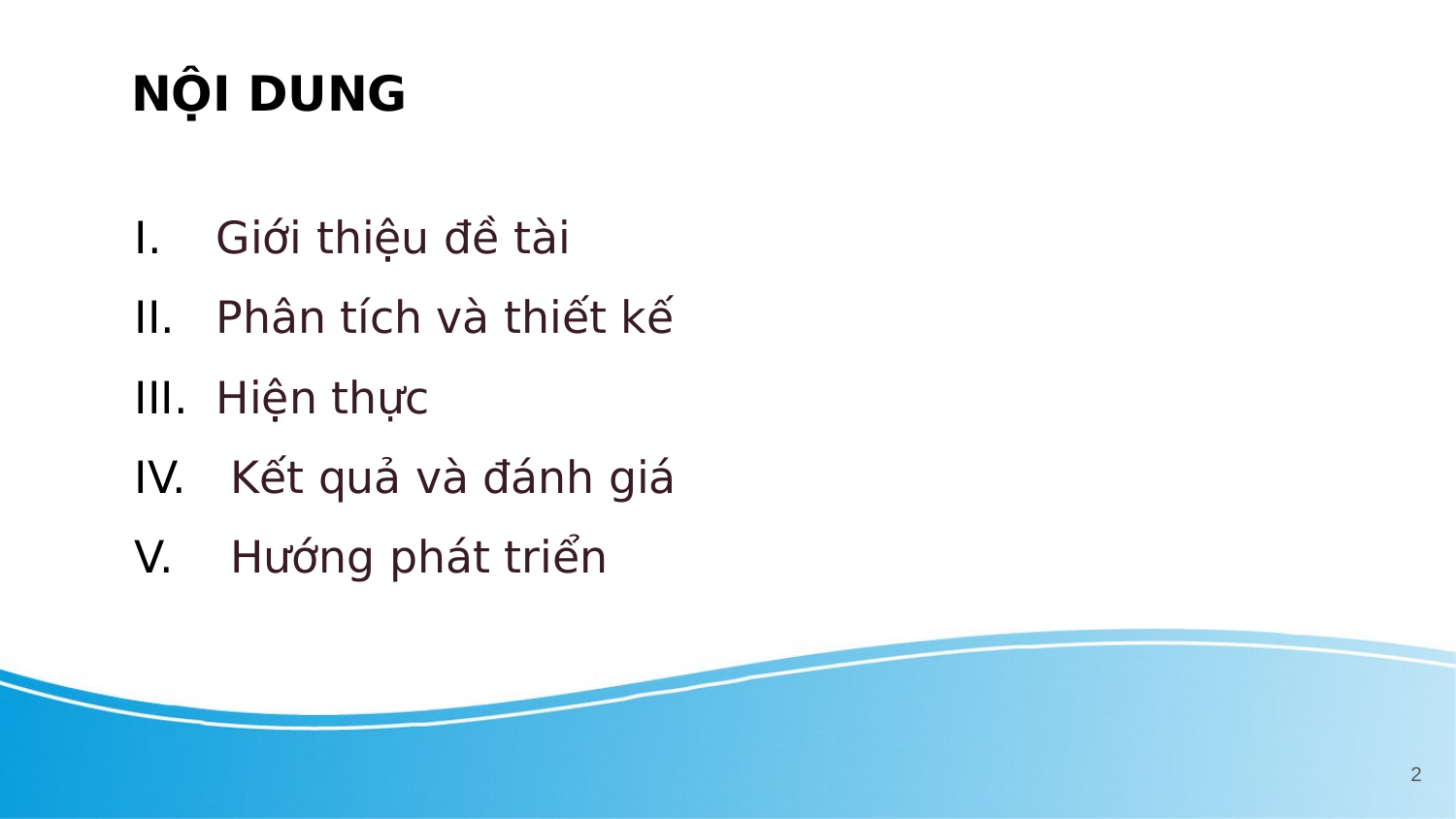

NỘI DUNG

Giới thiệu đề tài
Phân tích và thiết kế
Hiện thực
 Kết quả và đánh giá
 Hướng phát triển

2